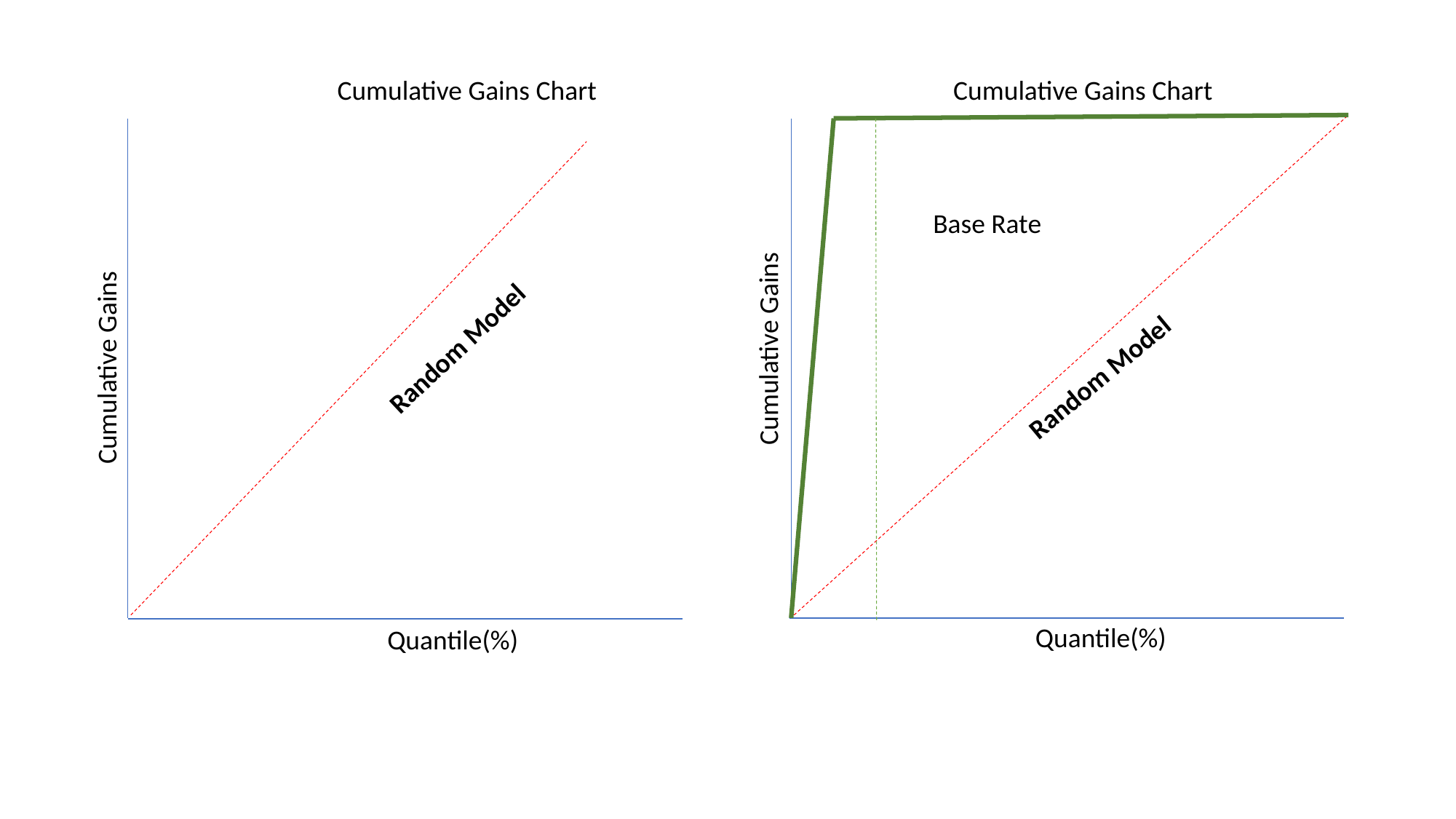

Cumulative Gains Chart
Cumulative Gains Chart

Base Rate
Random Model
Cumulative Gains
Cumulative Gains
Random Model
Quantile(%)
Quantile(%)